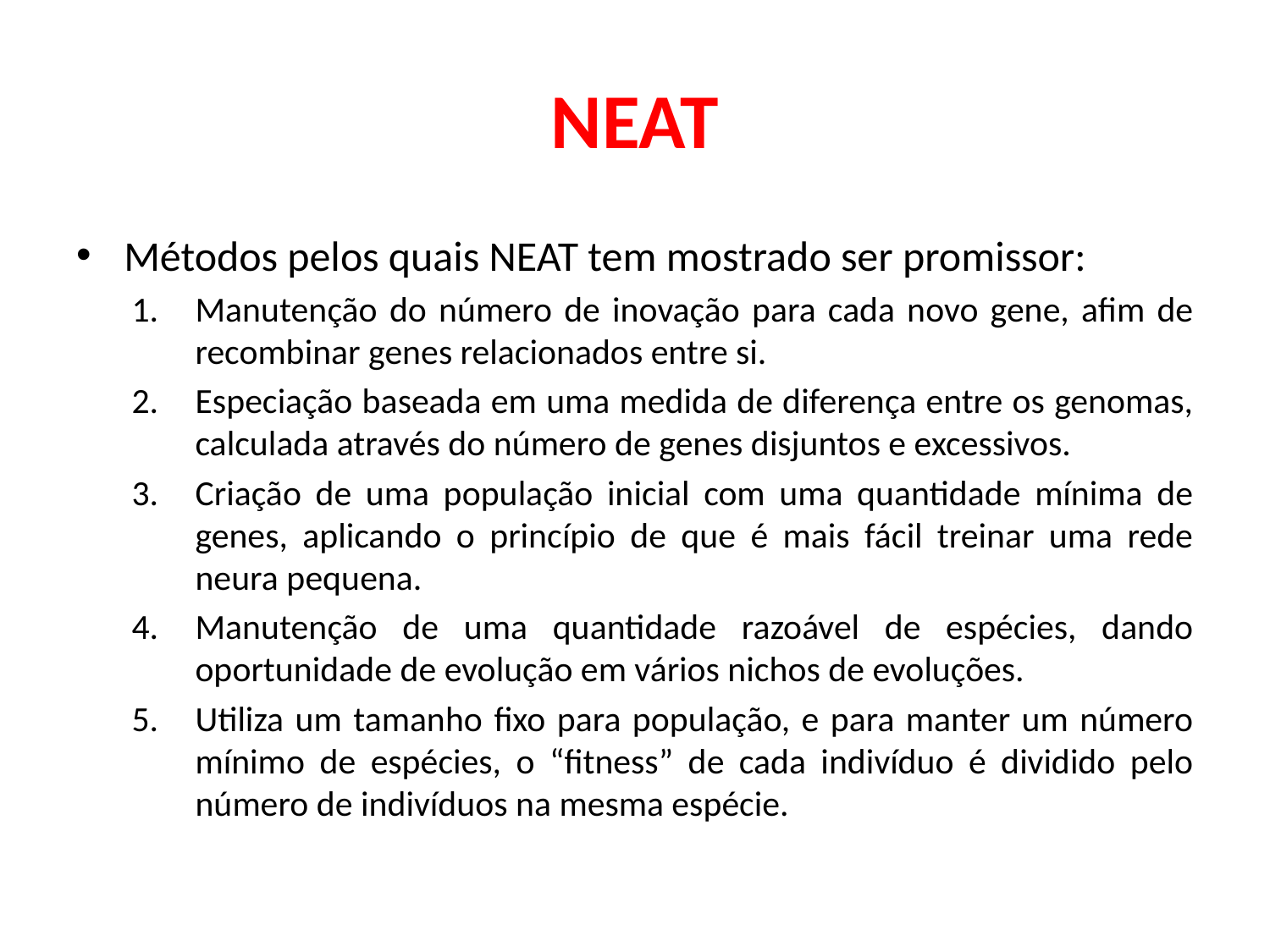

# NEAT
Métodos pelos quais NEAT tem mostrado ser promissor:
Manutenção do número de inovação para cada novo gene, afim de recombinar genes relacionados entre si.
Especiação baseada em uma medida de diferença entre os genomas, calculada através do número de genes disjuntos e excessivos.
Criação de uma população inicial com uma quantidade mínima de genes, aplicando o princípio de que é mais fácil treinar uma rede neura pequena.
Manutenção de uma quantidade razoável de espécies, dando oportunidade de evolução em vários nichos de evoluções.
Utiliza um tamanho fixo para população, e para manter um número mínimo de espécies, o “fitness” de cada indivíduo é dividido pelo número de indivíduos na mesma espécie.